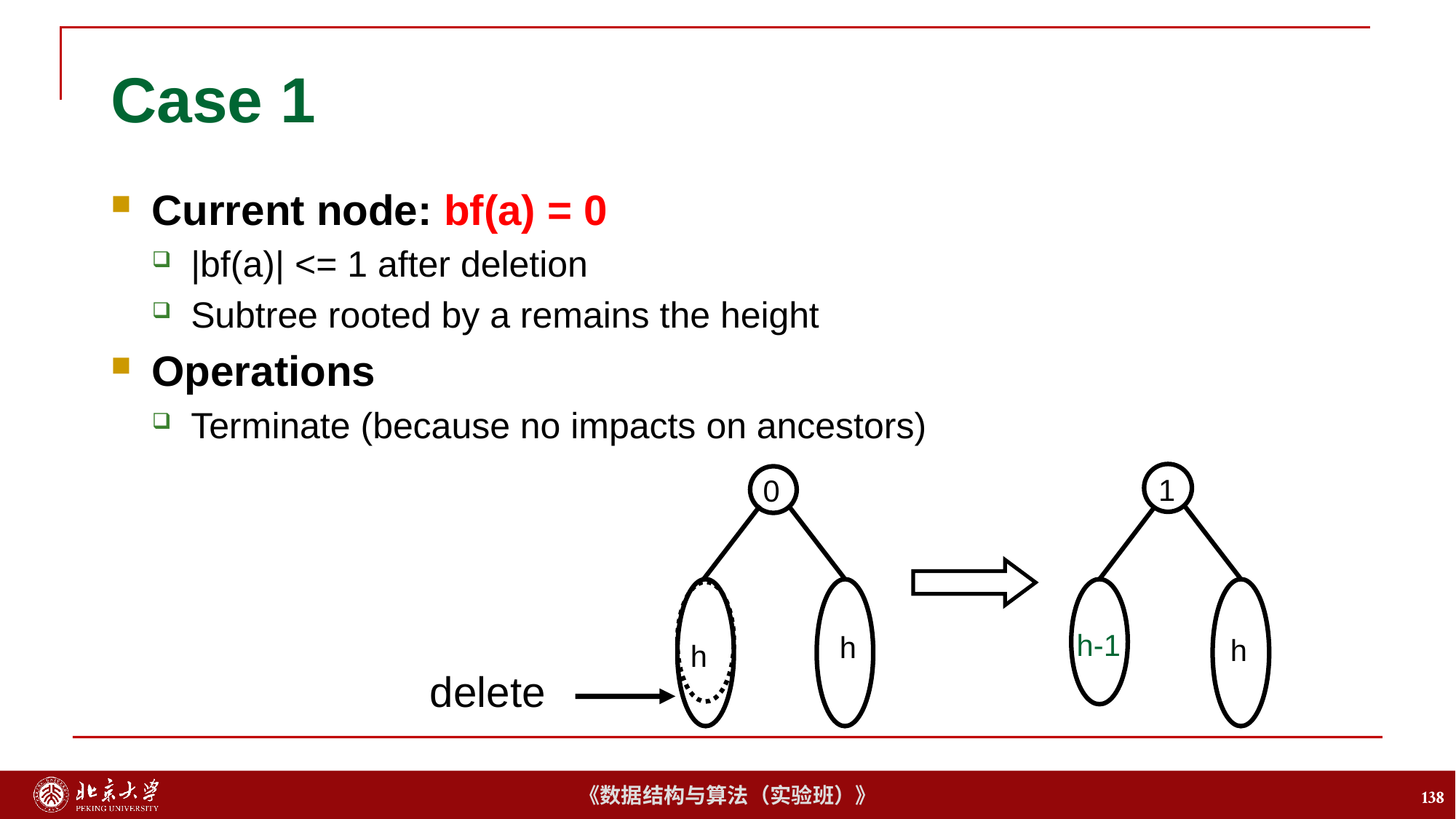

# Case 1
Current node: bf(a) = 0
|bf(a)| <= 1 after deletion
Subtree rooted by a remains the height
Operations
Terminate (because no impacts on ancestors)

1
0

h-1
h
h
h
delete

138